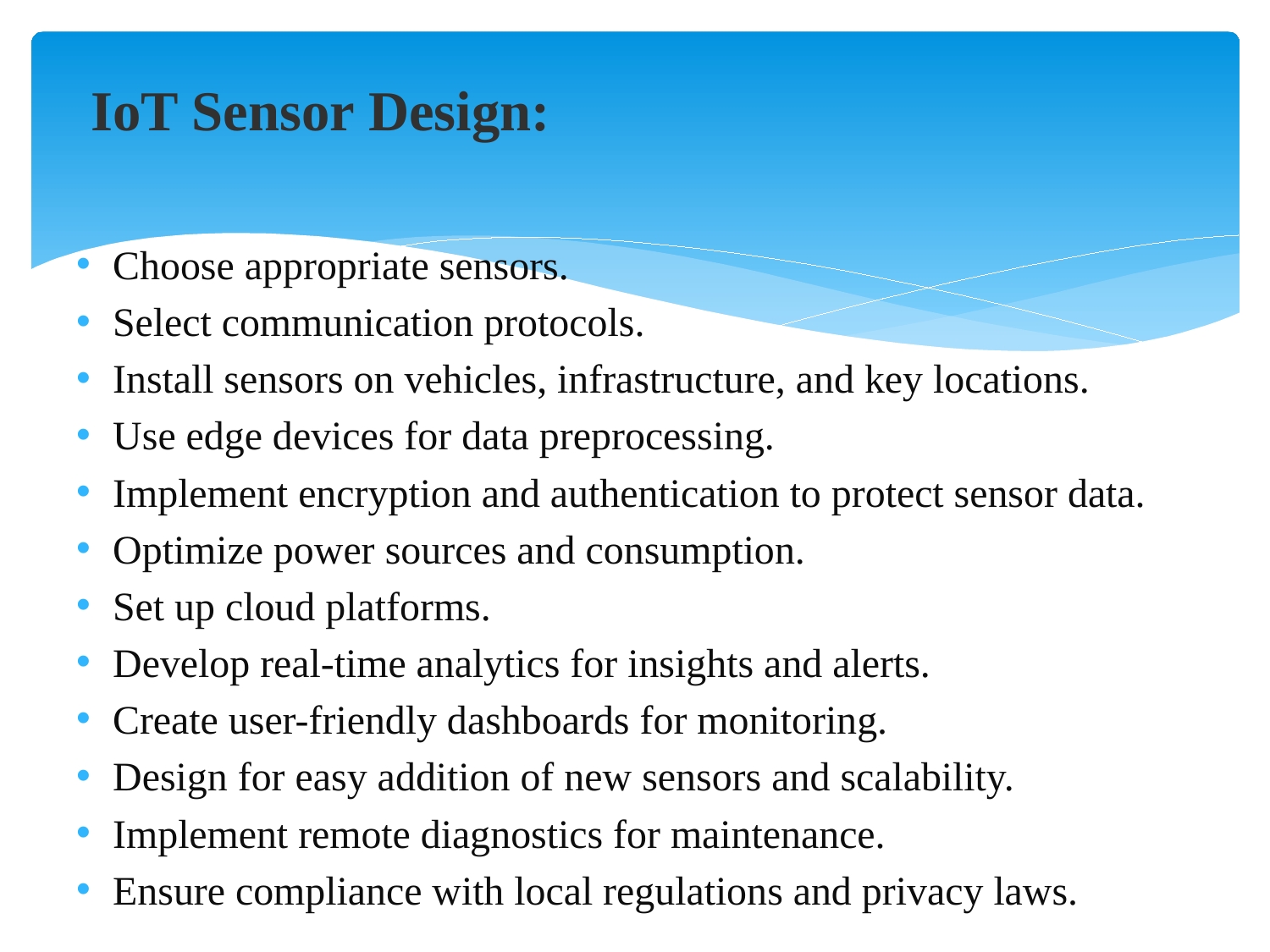

# IoT Sensor Design:
Choose appropriate sensors.
Select communication protocols.
Install sensors on vehicles, infrastructure, and key locations.
Use edge devices for data preprocessing.
Implement encryption and authentication to protect sensor data.
Optimize power sources and consumption.
Set up cloud platforms.
Develop real-time analytics for insights and alerts.
Create user-friendly dashboards for monitoring.
Design for easy addition of new sensors and scalability.
Implement remote diagnostics for maintenance.
Ensure compliance with local regulations and privacy laws.